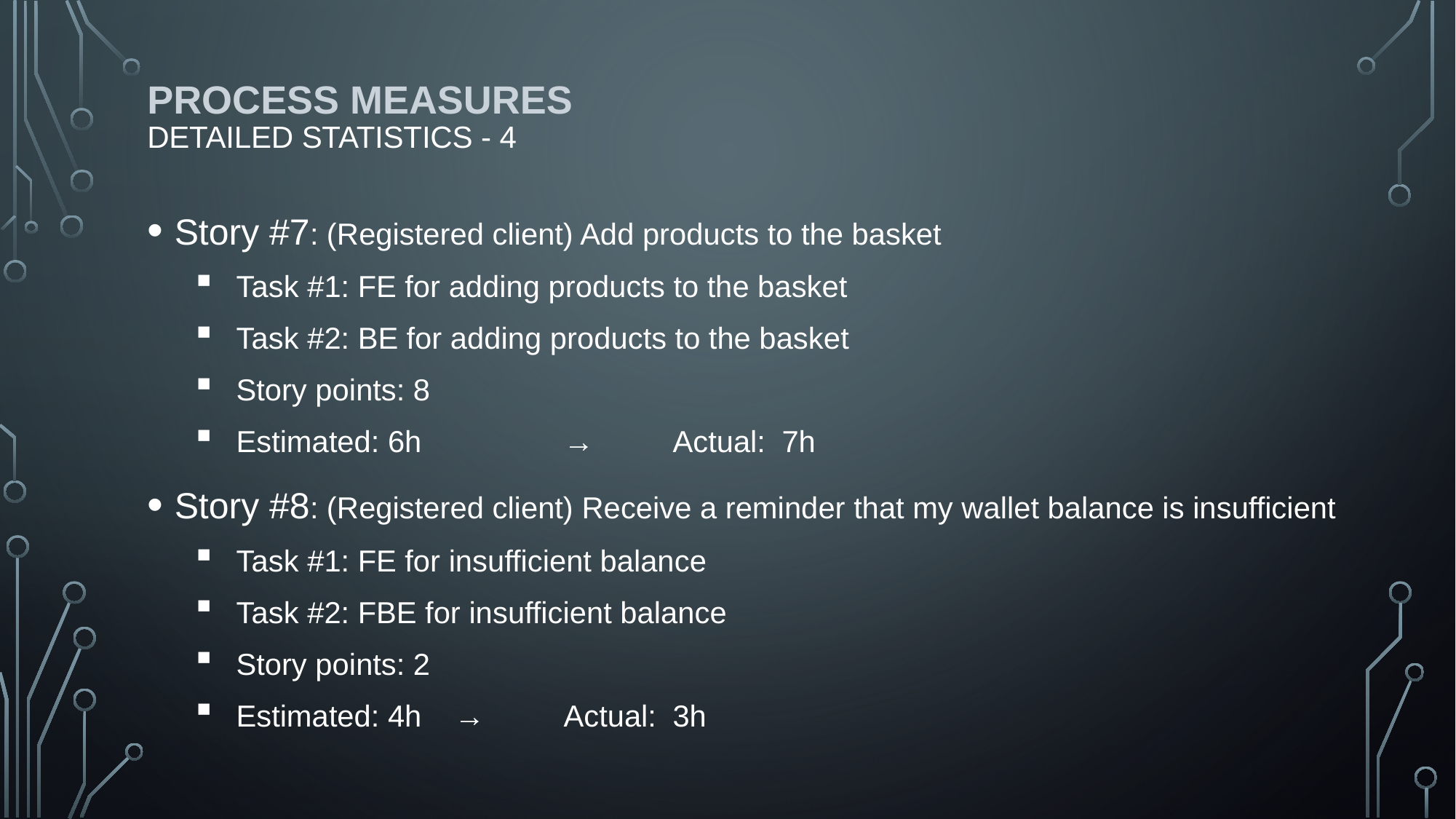

# PROCESS MEASURES detailed statistics - 4
Story #7: (Registered client) Add products to the basket
Task #1: FE for adding products to the basket
Task #2: BE for adding products to the basket
Story points: 8
Estimated: 6h		→	Actual:	7h
Story #8: (Registered client) Receive a reminder that my wallet balance is insufficient
Task #1: FE for insufficient balance
Task #2: FBE for insufficient balance
Story points: 2
Estimated: 4h	→	Actual:	3h